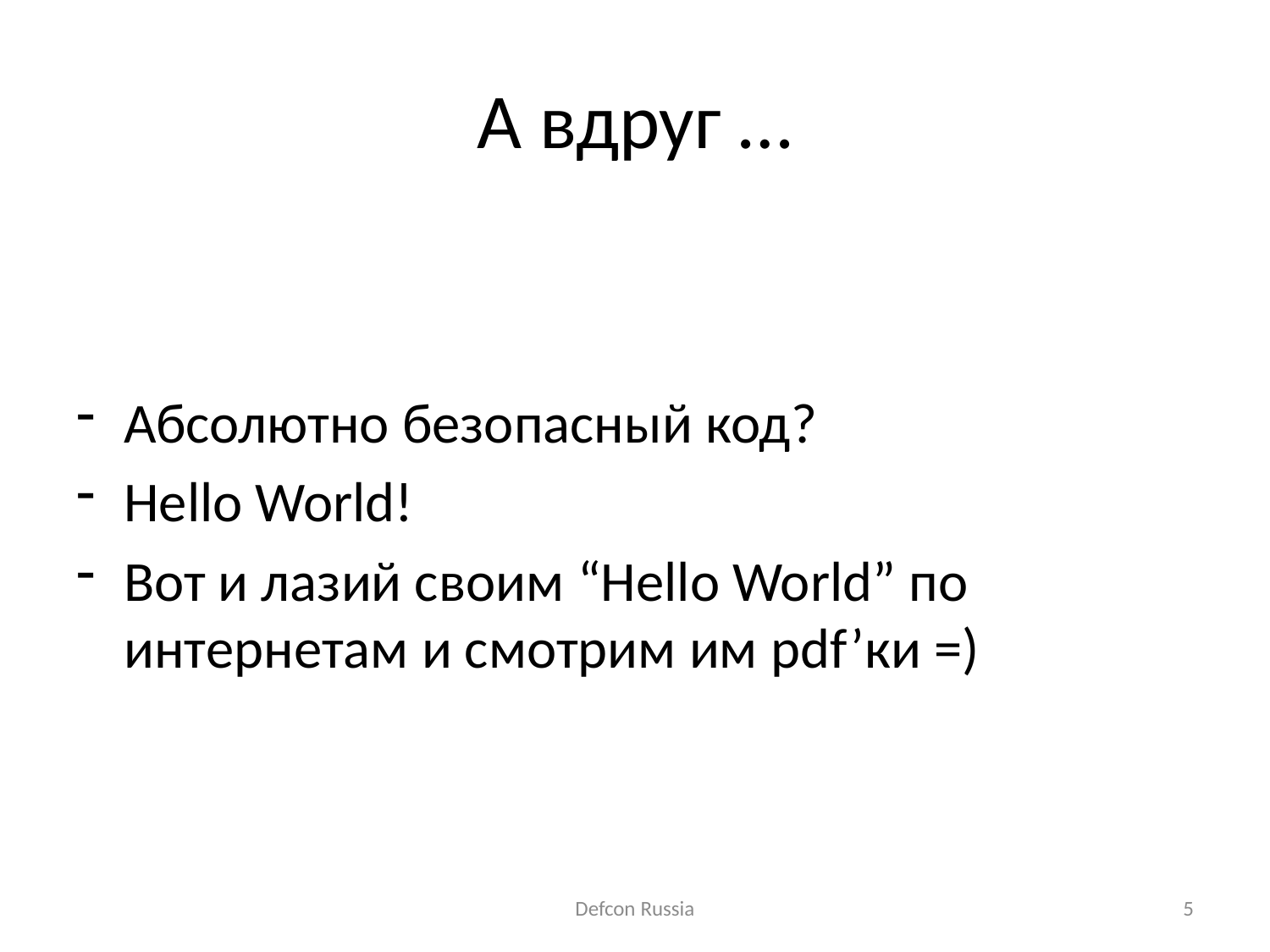

# А вдруг …

Абсолютно безопасный код?
Hello World!
Вот и лазий своим “Hello World” по интернетам и смотрим им pdf’ки =)
Defcon Russia
5